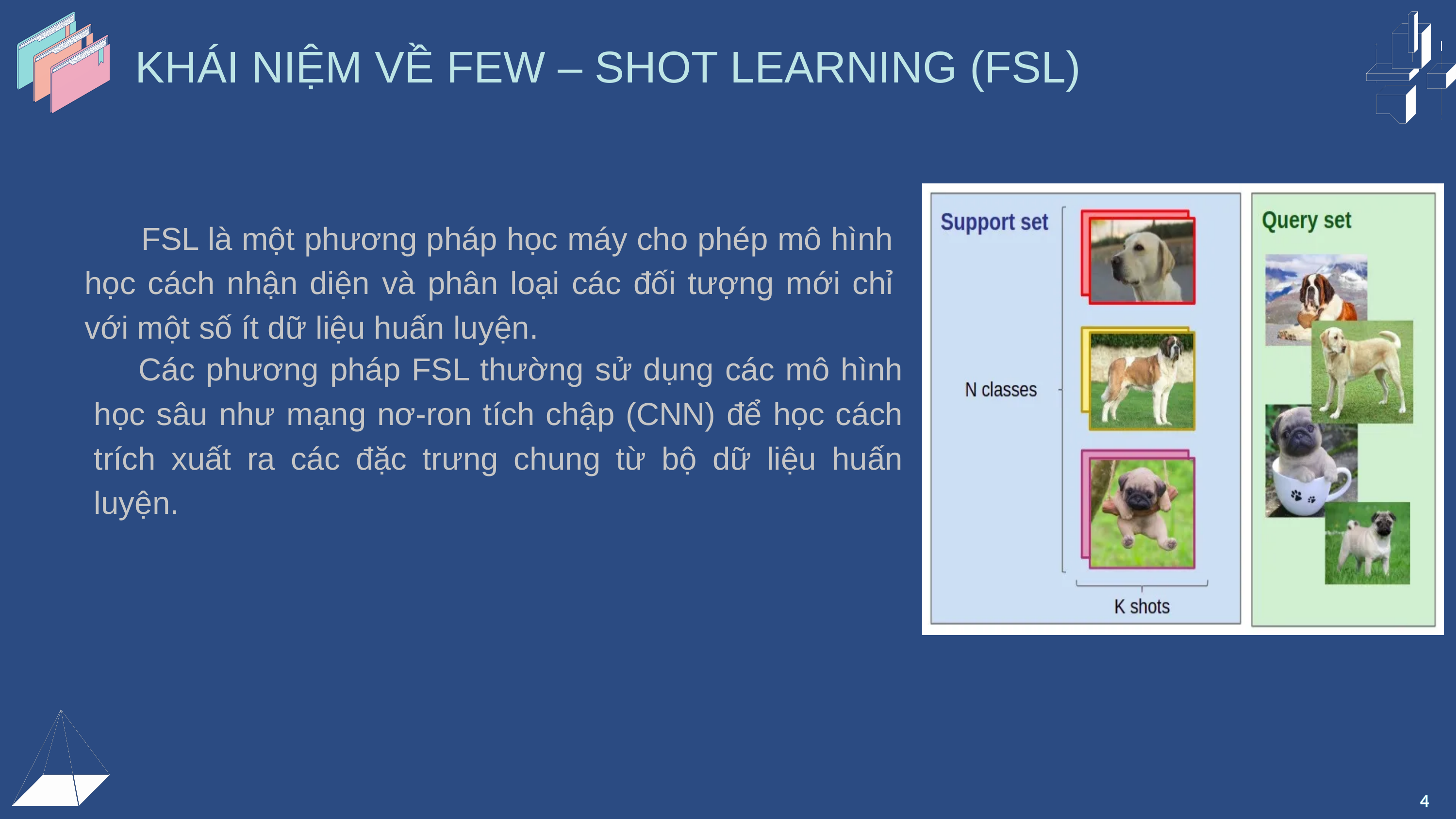

KHÁI NIỆM VỀ FEW – SHOT LEARNING (FSL)

      FSL là một phương pháp học máy cho phép mô hình học cách nhận diện và phân loại các đối tượng mới chỉ với một số ít dữ liệu huấn luyện.
    Các phương pháp FSL thường sử dụng các mô hình học sâu như mạng nơ-ron tích chập (CNN) để học cách trích xuất ra các đặc trưng chung từ bộ dữ liệu huấn luyện.

4